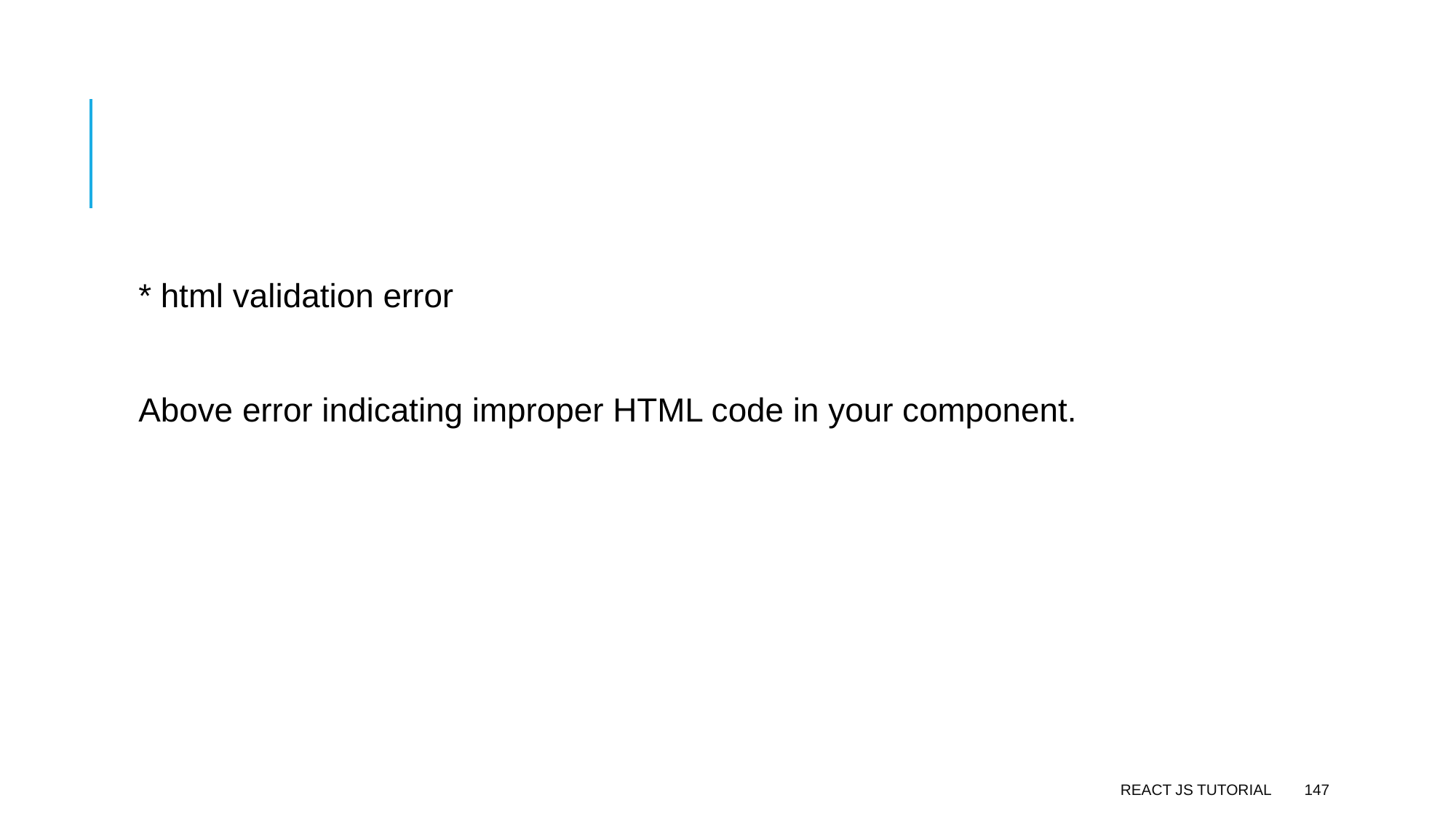

#
* html validation error

Above error indicating improper HTML code in your component.
React JS Tutorial
147